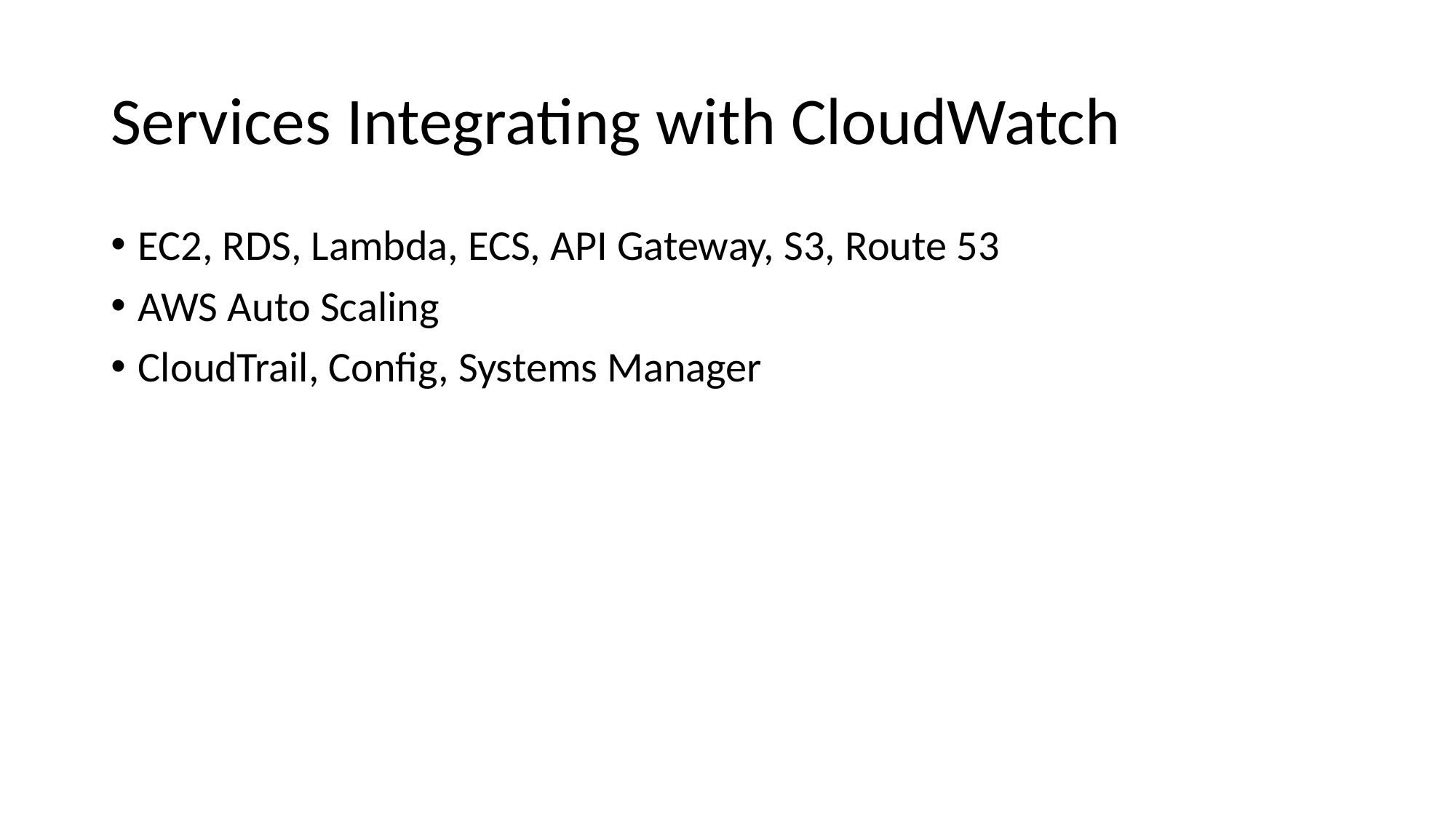

# Services Integrating with CloudWatch
EC2, RDS, Lambda, ECS, API Gateway, S3, Route 53
AWS Auto Scaling
CloudTrail, Config, Systems Manager